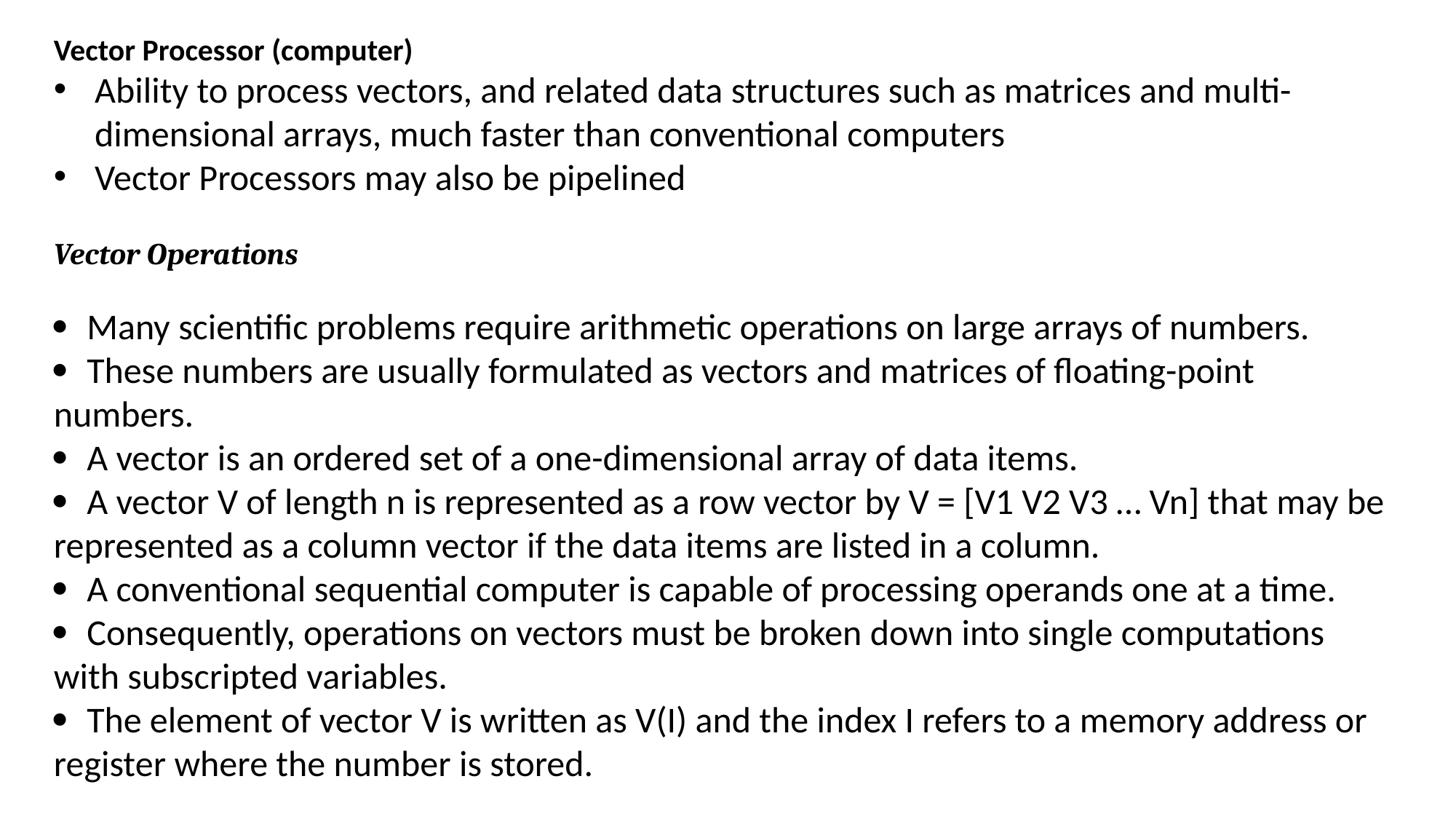

Vector Processor (computer)
Ability to process vectors, and related data structures such as matrices and multi-dimensional arrays, much faster than conventional computers
Vector Processors may also be pipelined

Vector Operations

• Many scientific problems require arithmetic operations on large arrays of numbers.
• These numbers are usually formulated as vectors and matrices of floating-point numbers.
• A vector is an ordered set of a one-dimensional array of data items.
• A vector V of length n is represented as a row vector by V = [V1 V2 V3 … Vn] that may be represented as a column vector if the data items are listed in a column.
• A conventional sequential computer is capable of processing operands one at a time.
• Consequently, operations on vectors must be broken down into single computations with subscripted variables.
• The element of vector V is written as V(I) and the index I refers to a memory address or register where the number is stored.